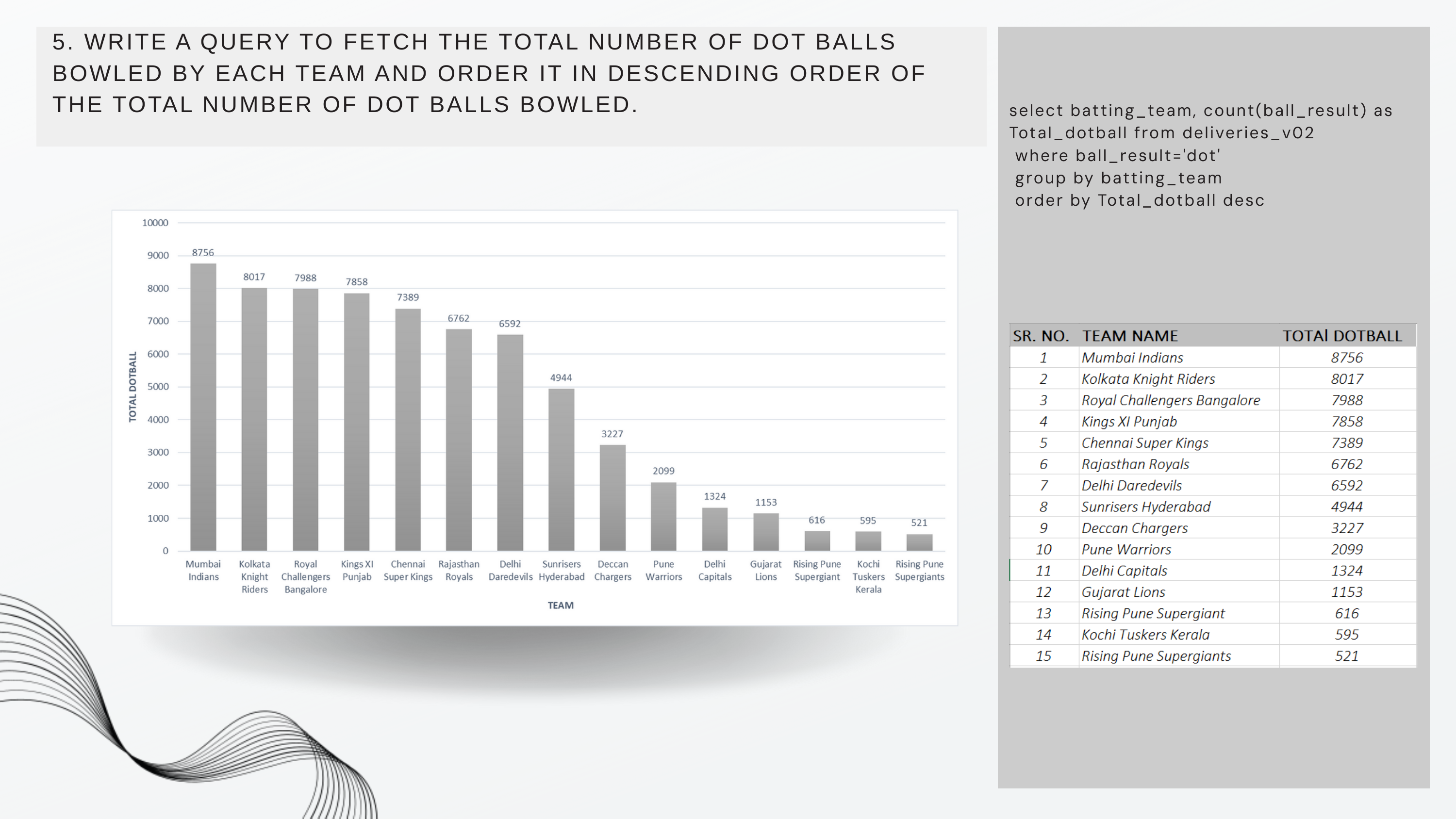

5. WRITE A QUERY TO FETCH THE TOTAL NUMBER OF DOT BALLS BOWLED BY EACH TEAM AND ORDER IT IN DESCENDING ORDER OF THE TOTAL NUMBER OF DOT BALLS BOWLED.

select batting_team, count(ball_result) as Total_dotball from deliveries_v02
 where ball_result='dot'
 group by batting_team
 order by Total_dotball desc